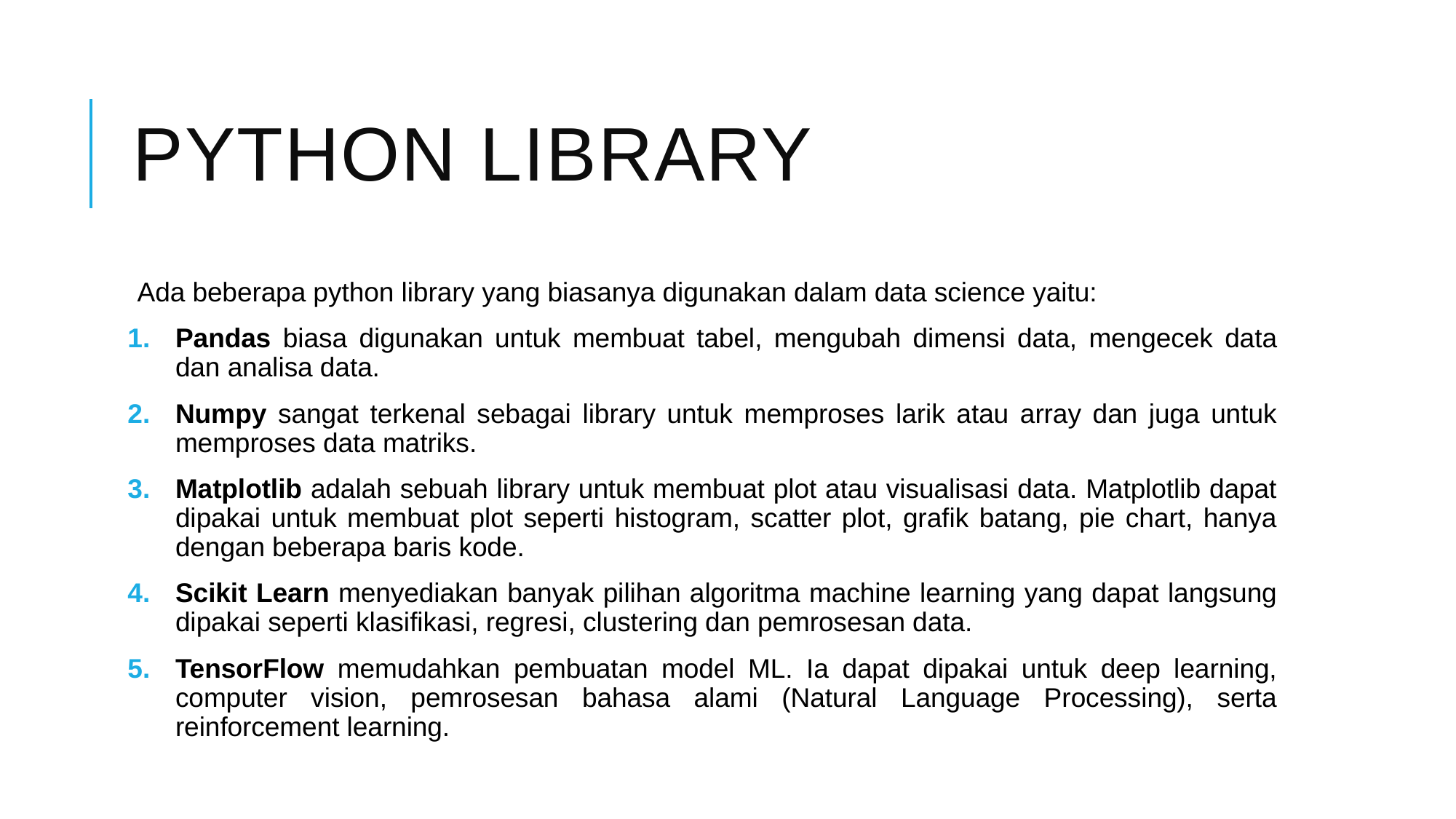

# Python library
Ada beberapa python library yang biasanya digunakan dalam data science yaitu:
Pandas biasa digunakan untuk membuat tabel, mengubah dimensi data, mengecek data dan analisa data.
Numpy sangat terkenal sebagai library untuk memproses larik atau array dan juga untuk memproses data matriks.
Matplotlib adalah sebuah library untuk membuat plot atau visualisasi data. Matplotlib dapat dipakai untuk membuat plot seperti histogram, scatter plot, grafik batang, pie chart, hanya dengan beberapa baris kode.
Scikit Learn menyediakan banyak pilihan algoritma machine learning yang dapat langsung dipakai seperti klasifikasi, regresi, clustering dan pemrosesan data.
TensorFlow memudahkan pembuatan model ML. Ia dapat dipakai untuk deep learning, computer vision, pemrosesan bahasa alami (Natural Language Processing), serta reinforcement learning.